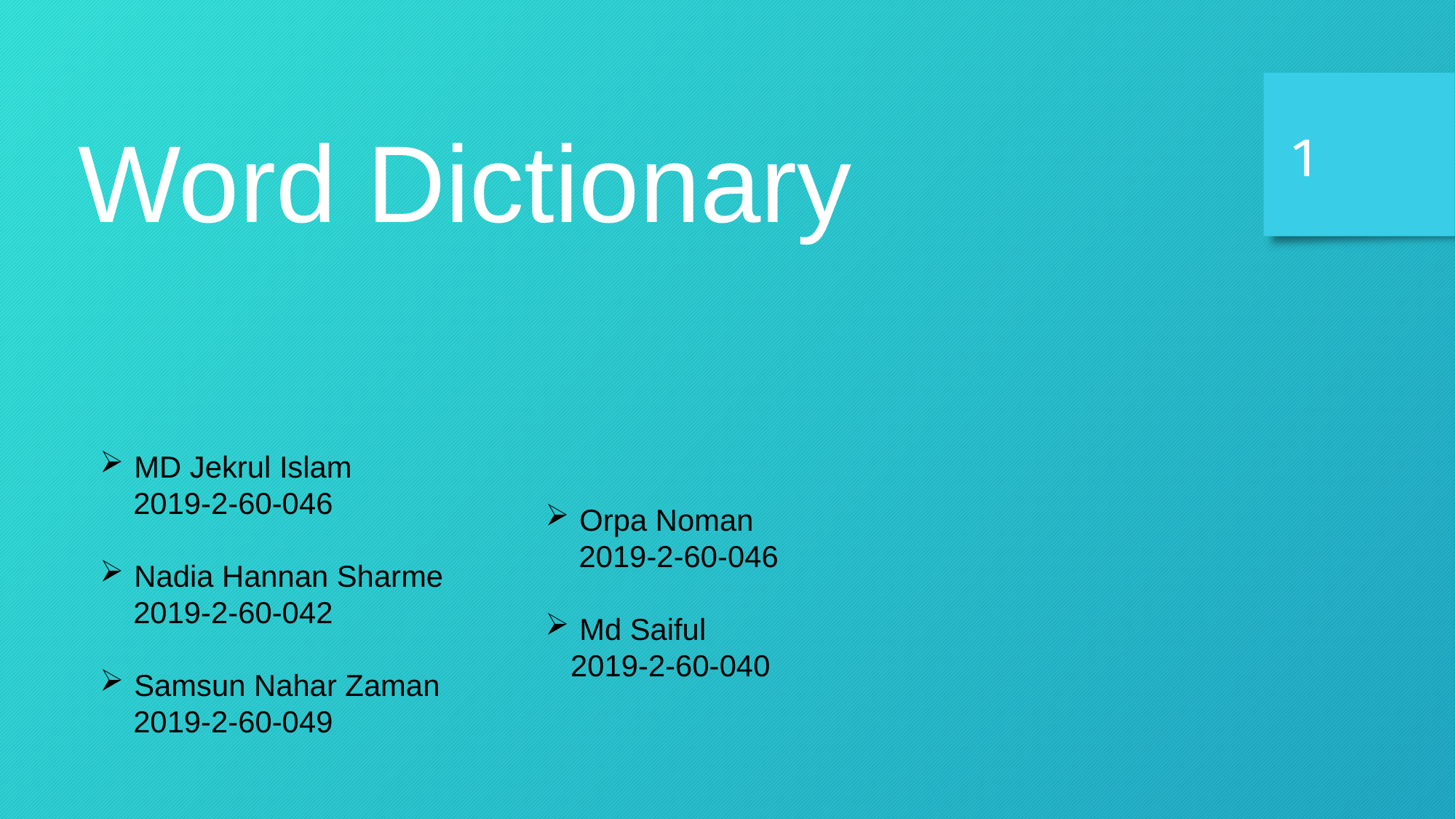

1
Word Dictionary
MD Jekrul Islam
    2019-2-60-046

Nadia Hannan Sharme
    2019-2-60-042

Samsun Nahar Zaman
    2019-2-60-049

Orpa Noman
    2019-2-60-046

Md Saiful
   2019-2-60-040